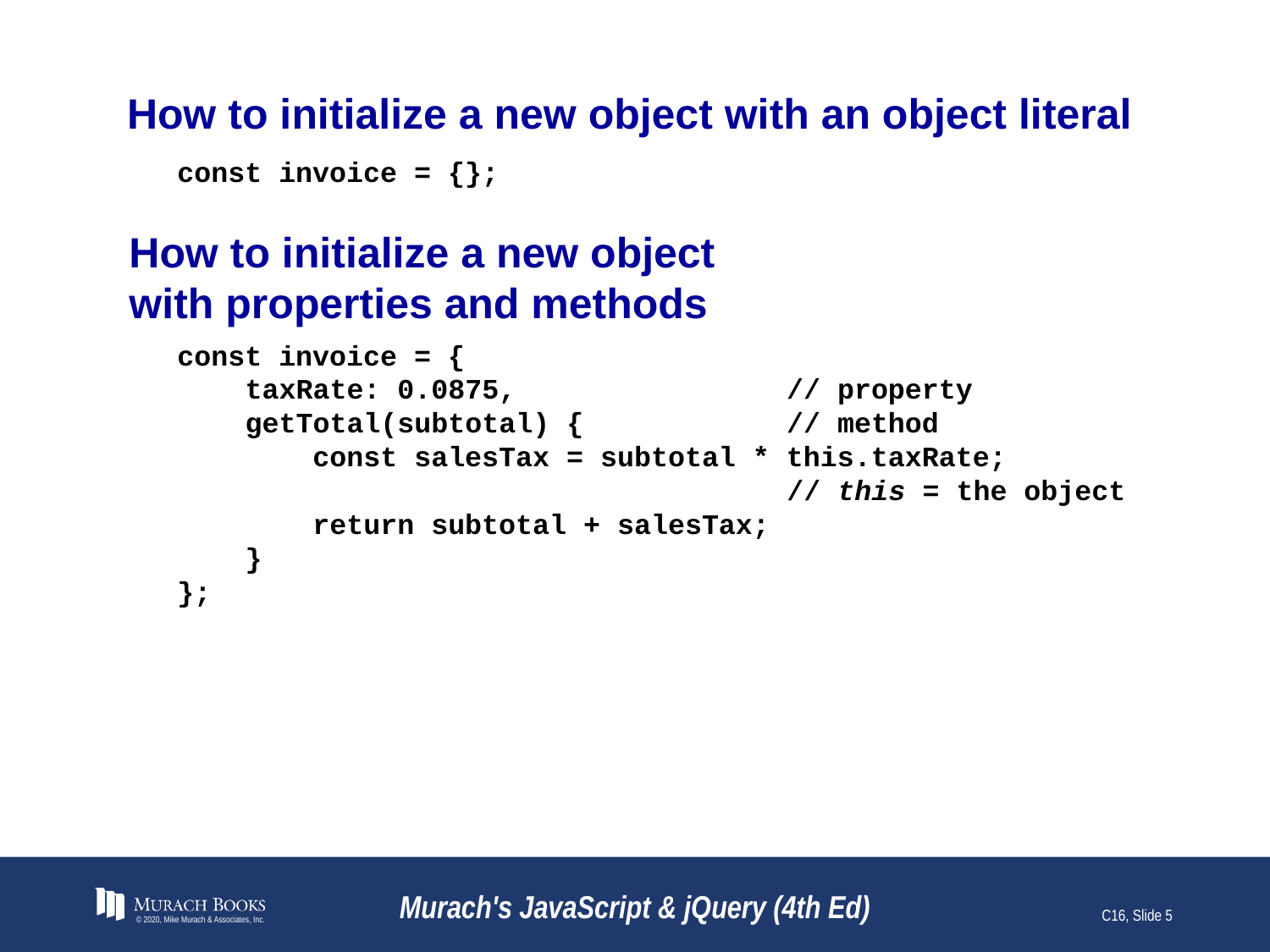

# How to initialize a new object with an object literal
const invoice = {};
How to initialize a new object
with properties and methods
const invoice = {
    taxRate: 0.0875,                // property
    getTotal(subtotal) {            // method
        const salesTax = subtotal * this.taxRate;
                                    // this = the object
        return subtotal + salesTax;
    }
};

© 2020, Mike Murach & Associates, Inc.
Murach's JavaScript & jQuery (4th Ed)

C16, Slide 5